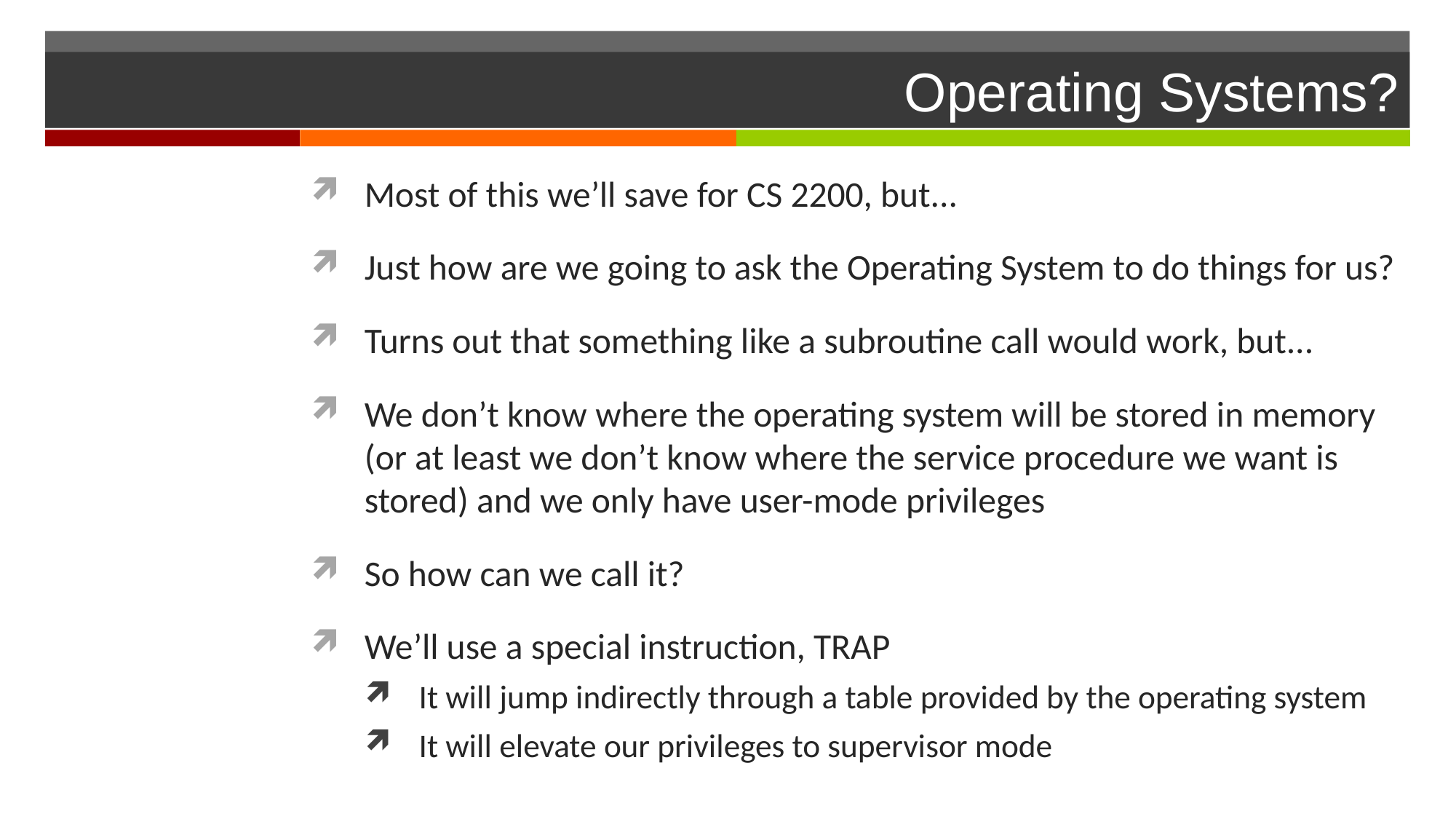

# Operating Systems?
Most of this we’ll save for CS 2200, but...
Just how are we going to ask the Operating System to do things for us?
Turns out that something like a subroutine call would work, but...
We don’t know where the operating system will be stored in memory (or at least we don’t know where the service procedure we want is stored) and we only have user-mode privileges
So how can we call it?
We’ll use a special instruction, TRAP
It will jump indirectly through a table provided by the operating system
It will elevate our privileges to supervisor mode